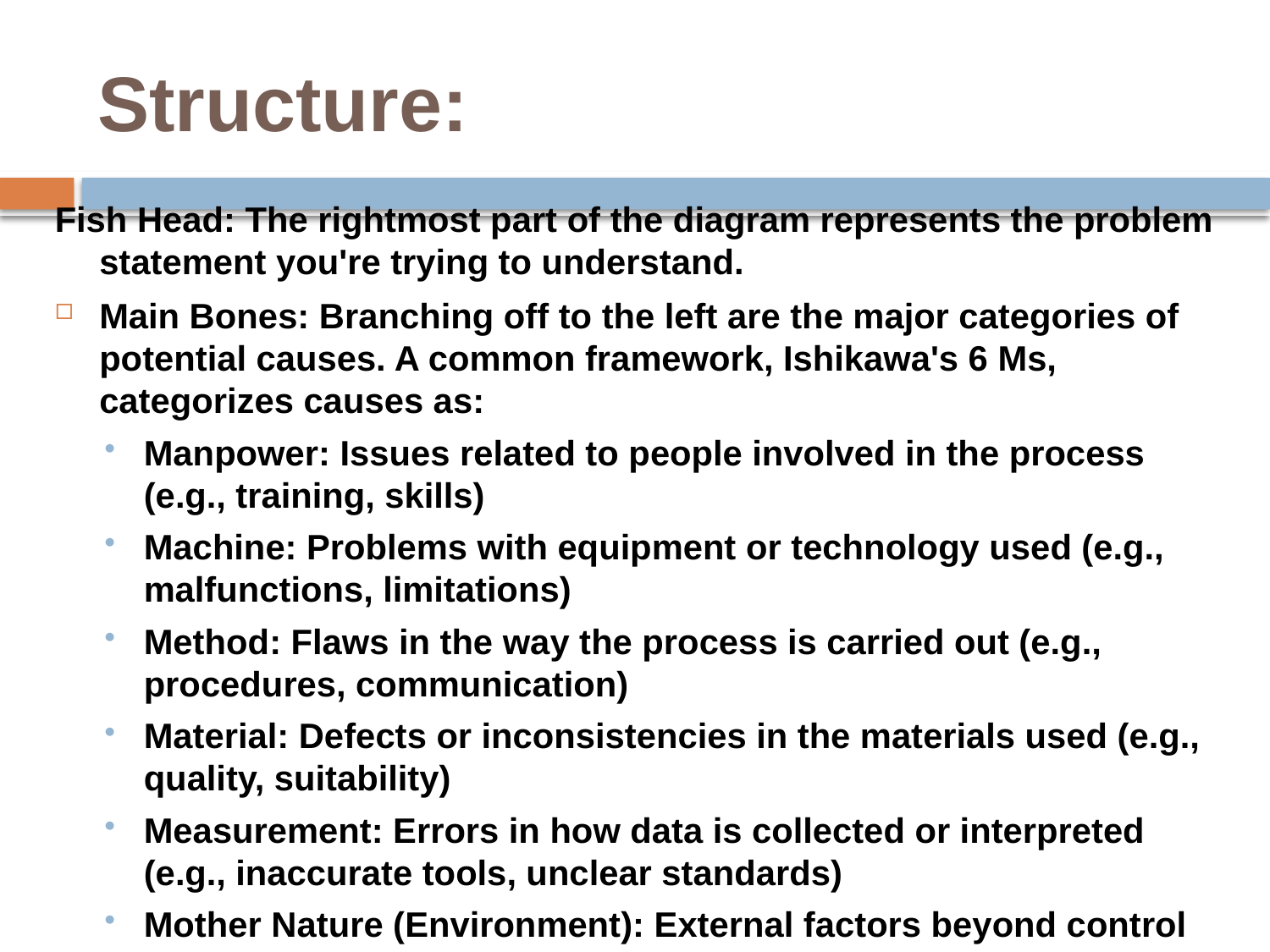

# Structure:
Fish Head: The rightmost part of the diagram represents the problem statement you're trying to understand.
Main Bones: Branching off to the left are the major categories of potential causes. A common framework, Ishikawa's 6 Ms, categorizes causes as:
Manpower: Issues related to people involved in the process (e.g., training, skills)
Machine: Problems with equipment or technology used (e.g., malfunctions, limitations)
Method: Flaws in the way the process is carried out (e.g., procedures, communication)
Material: Defects or inconsistencies in the materials used (e.g., quality, suitability)
Measurement: Errors in how data is collected or interpreted (e.g., inaccurate tools, unclear standards)
Mother Nature (Environment): External factors beyond control (e.g., weather, power outages)